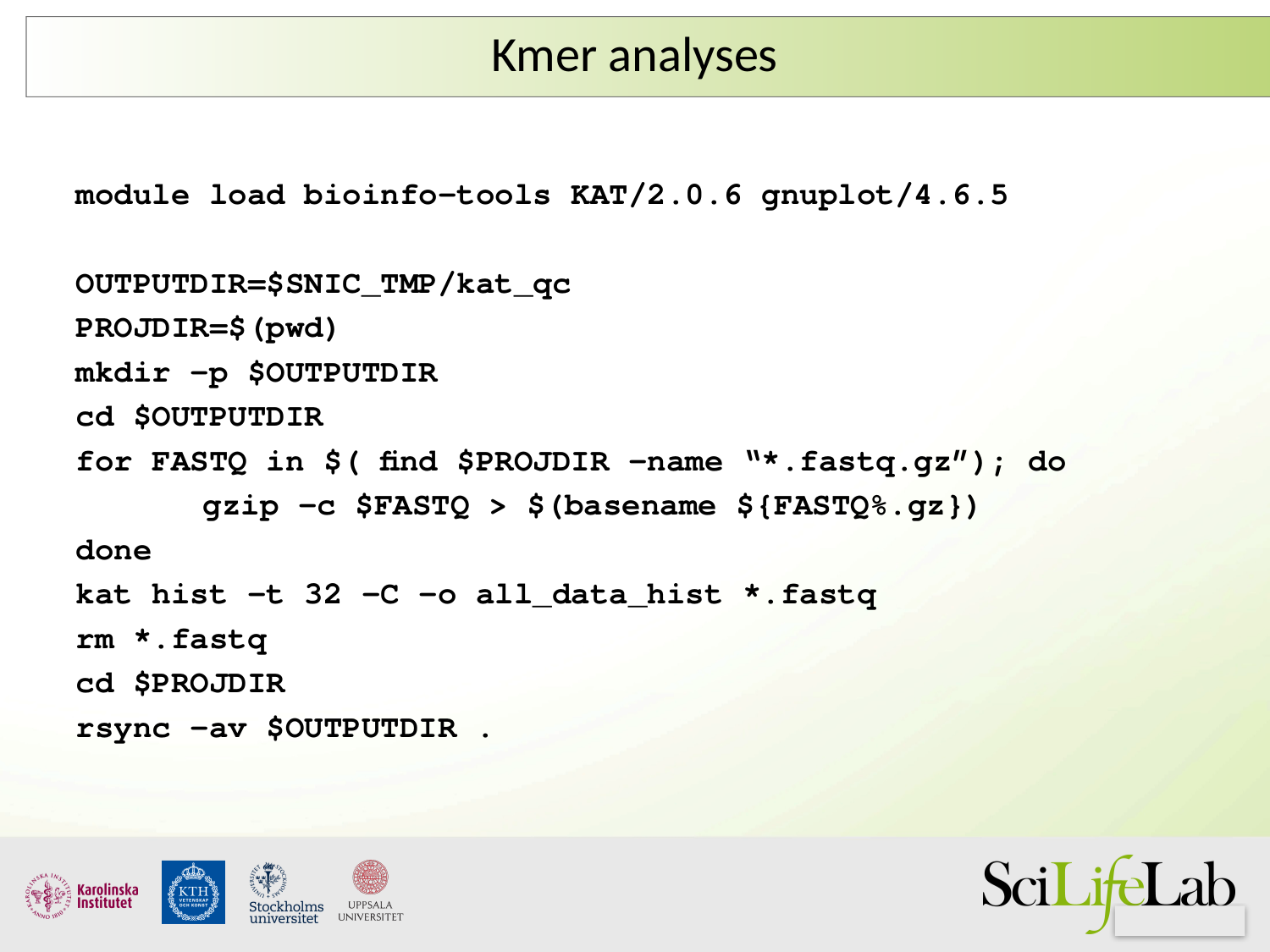

# Kmer analyses
module load bioinfo-tools KAT/2.0.6 gnuplot/4.6.5

OUTPUTDIR=$SNIC_TMP/kat_qc
PROJDIR=$(pwd)
mkdir -p $OUTPUTDIR
cd $OUTPUTDIR
for FASTQ in $( find $PROJDIR -name “*.fastq.gz”); do
	gzip -c $FASTQ > $(basename ${FASTQ%.gz})
done
kat hist -t 32 -C -o all_data_hist *.fastq
rm *.fastq
cd $PROJDIR
rsync -av $OUTPUTDIR .